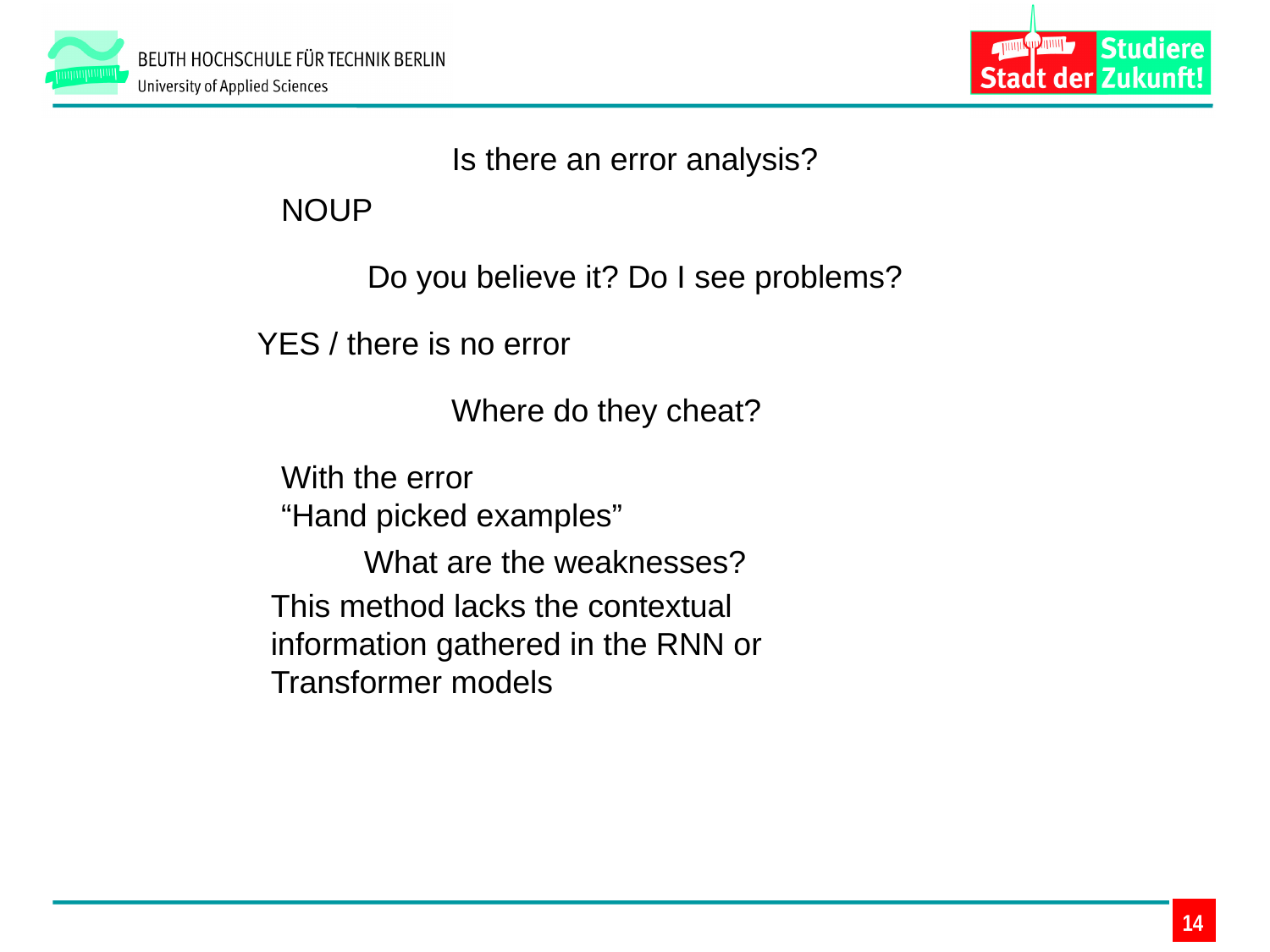

Is there an error analysis?
NOUP
Do you believe it? Do I see problems?
YES / there is no error
Where do they cheat?
With the error
“Hand picked examples”
What are the weaknesses?
This method lacks the contextual information gathered in the RNN or Transformer models
14